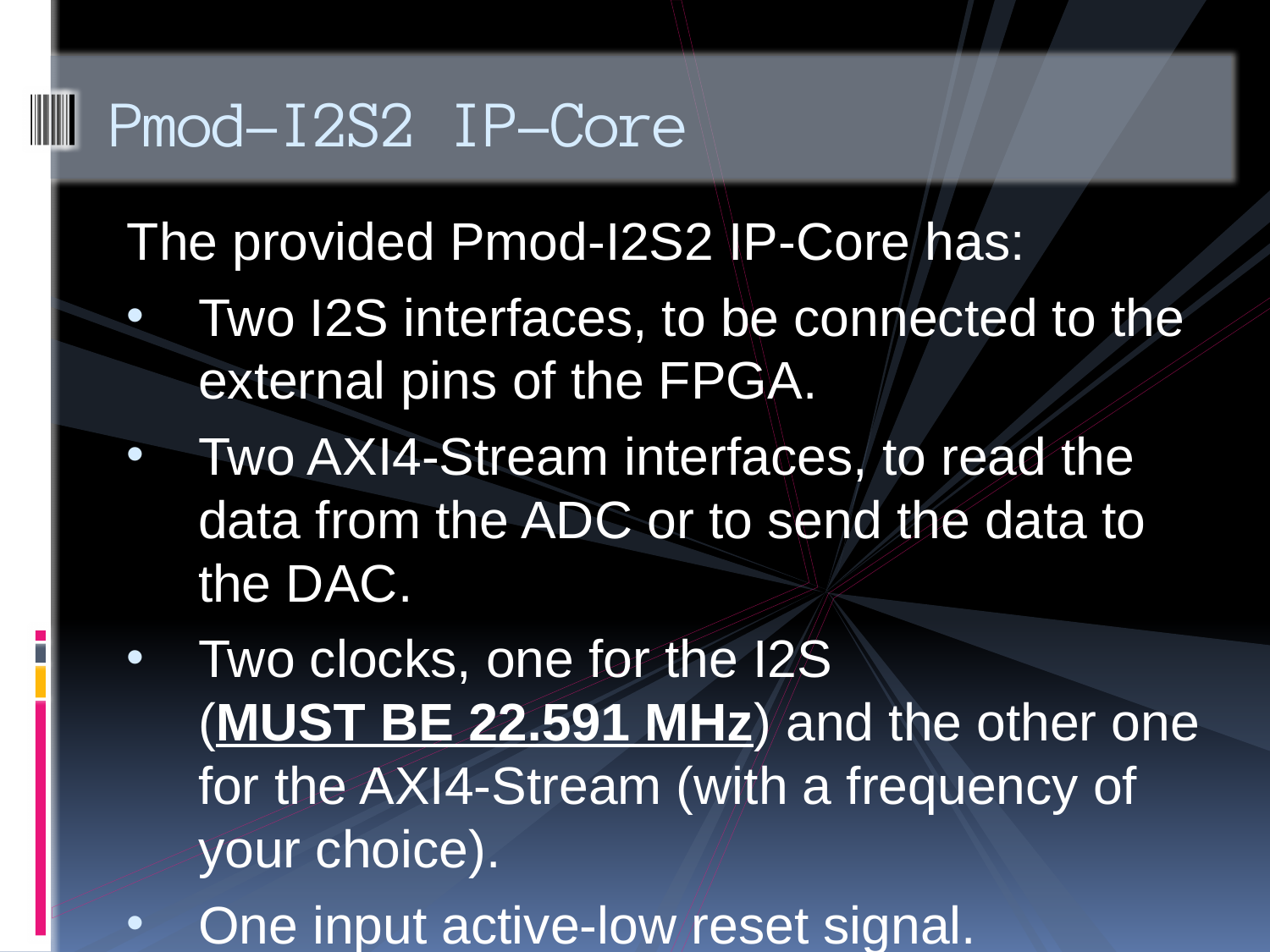

# Pmod-I2S2 IP-Core
The provided Pmod-I2S2 IP-Core has:
Two I2S interfaces, to be connected to the external pins of the FPGA.
Two AXI4-Stream interfaces, to read the data from the ADC or to send the data to the DAC.
Two clocks, one for the I2S
(MUST BE 22.591 MHz) and the other one for the AXI4-Stream (with a frequency of your choice).
One input active-low reset signal.